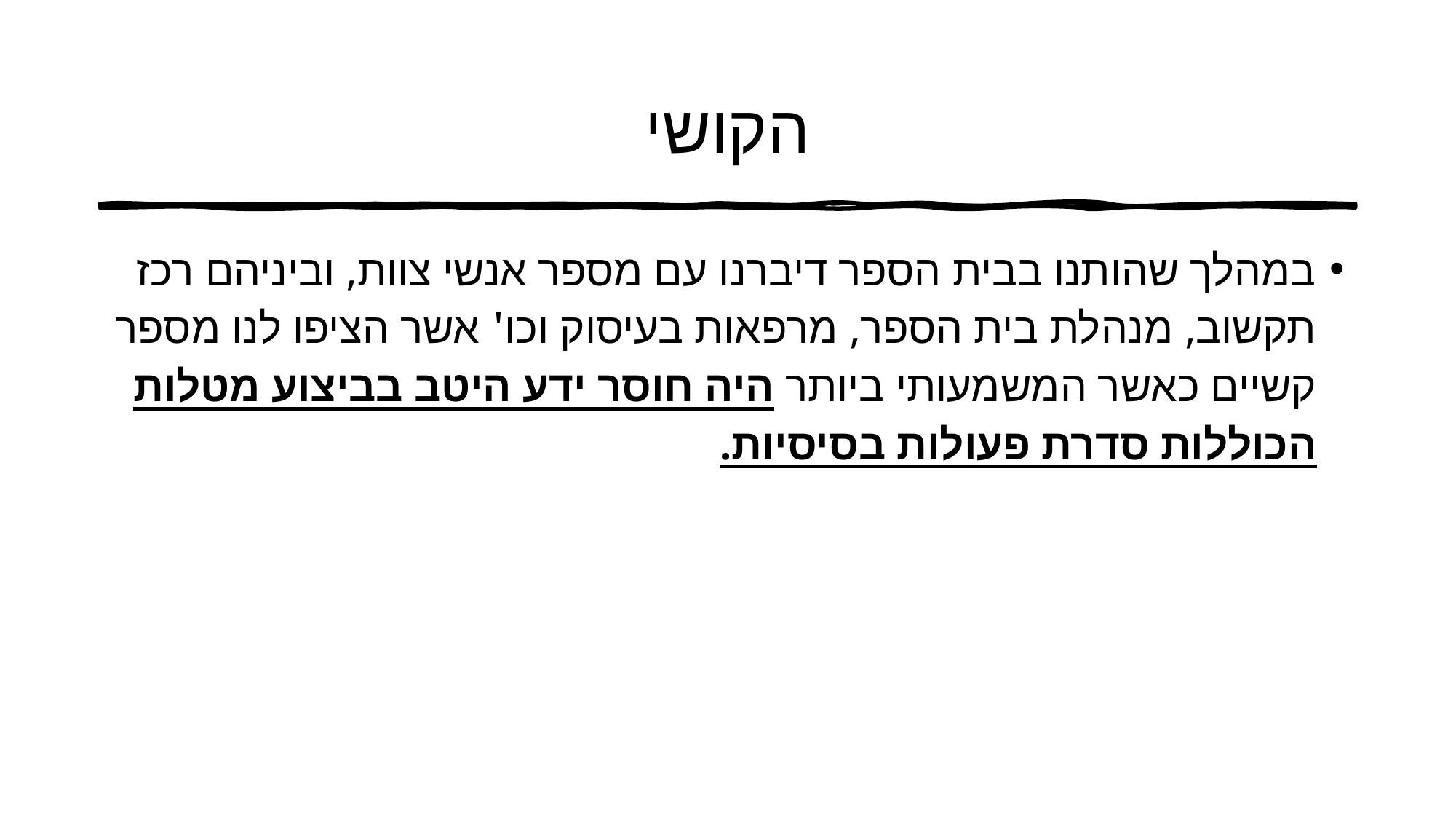

# הקושי
במהלך שהותנו בבית הספר דיברנו עם מספר אנשי צוות, וביניהם רכז תקשוב, מנהלת בית הספר, מרפאות בעיסוק וכו' אשר הציפו לנו מספר קשיים כאשר המשמעותי ביותר היה חוסר ידע היטב בביצוע מטלות הכוללות סדרת פעולות בסיסיות.